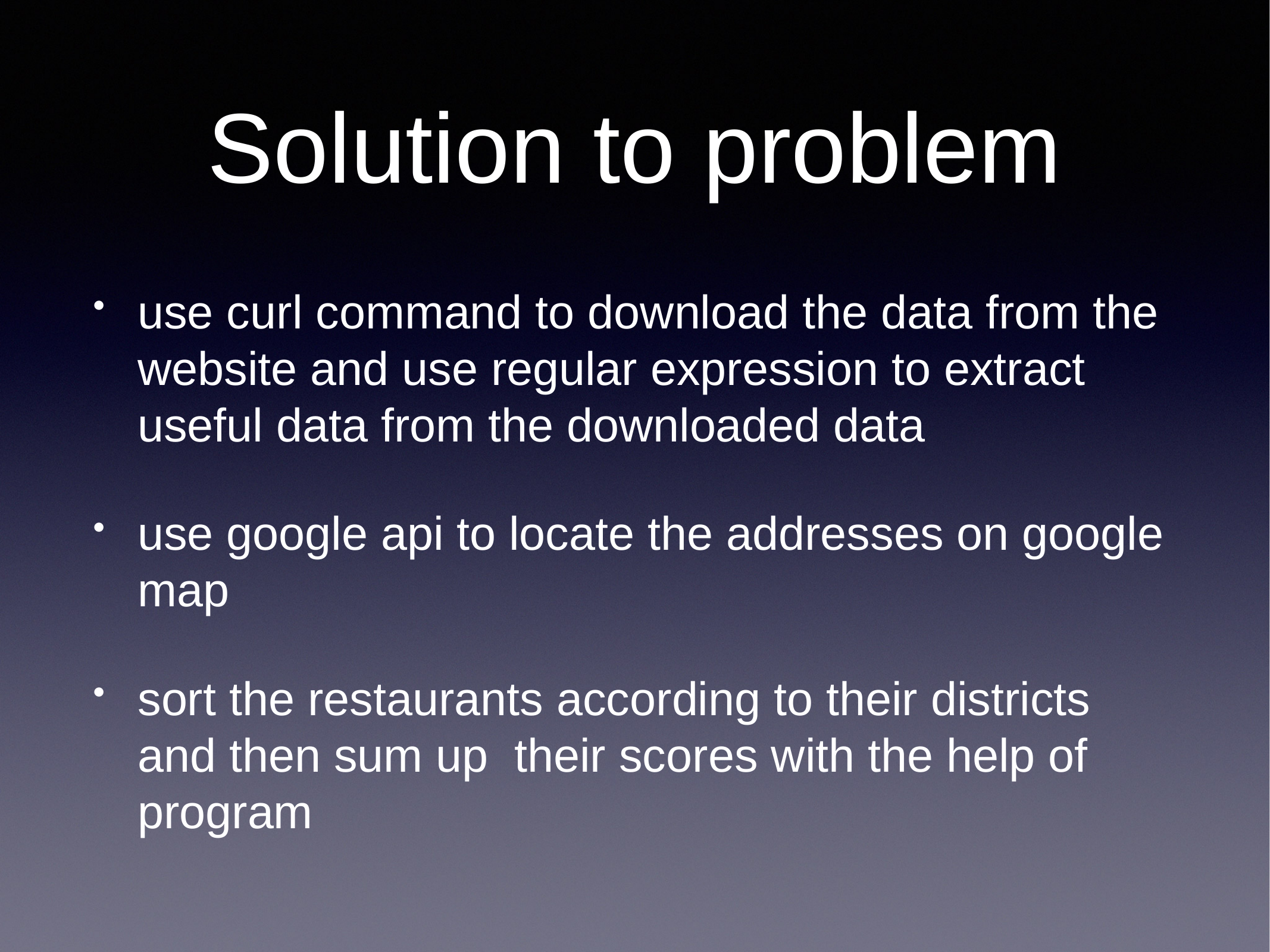

# Solution to problem
use curl command to download the data from the website and use regular expression to extract useful data from the downloaded data
use google api to locate the addresses on google map
sort the restaurants according to their districts and then sum up  their scores with the help of program